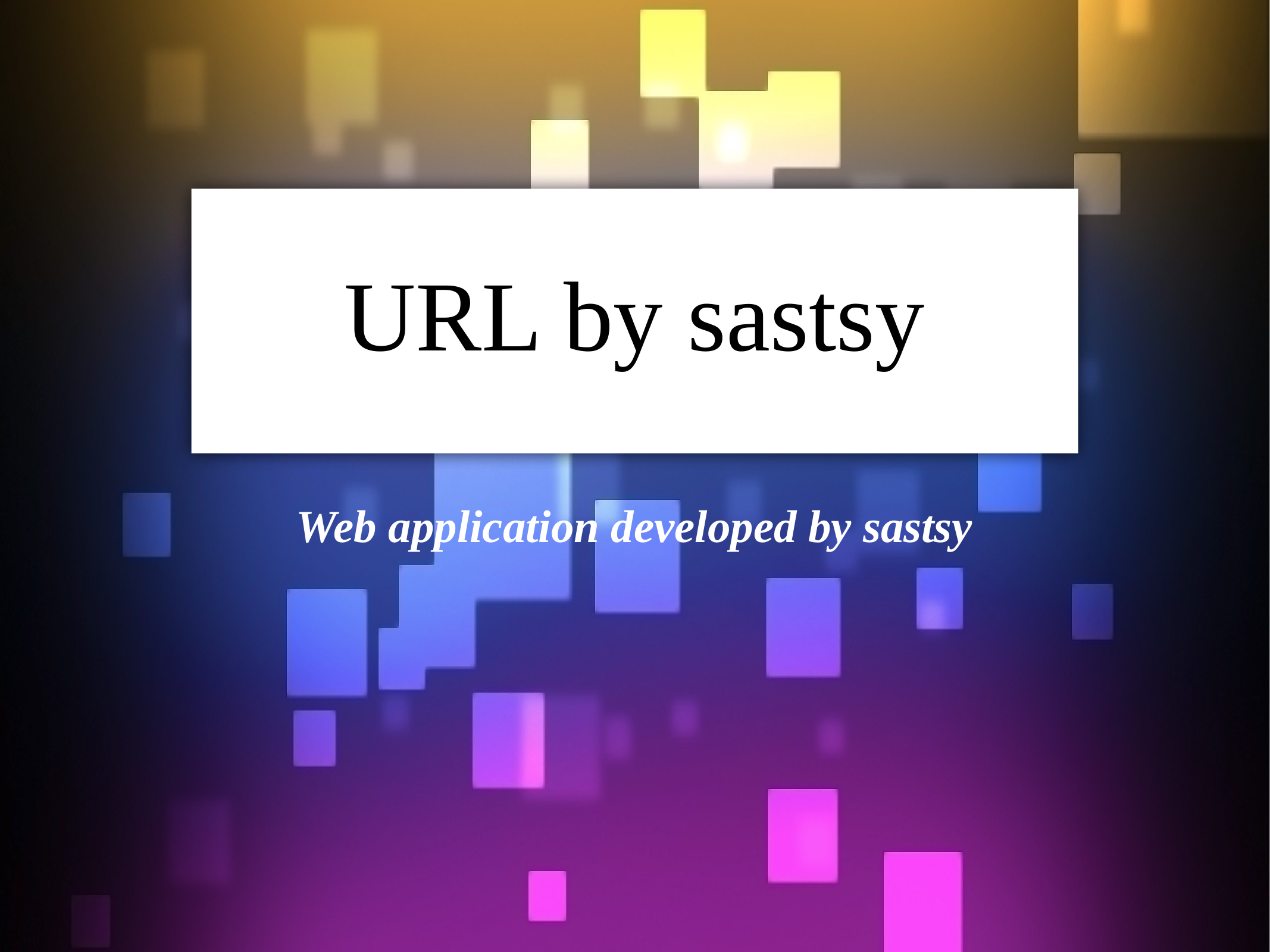

# URL by sastsy

Web application developed by sastsy